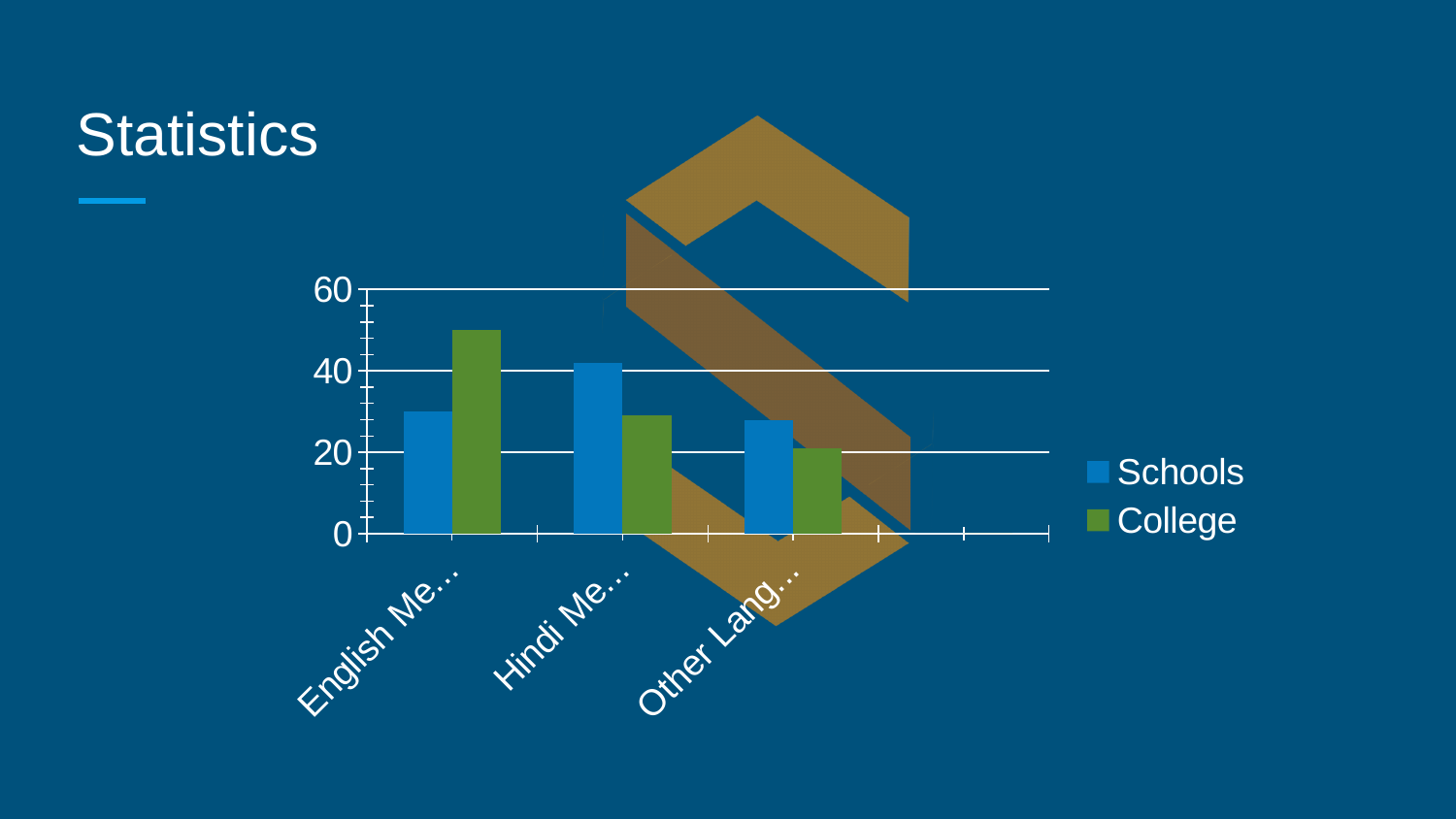

# Statistics

### Chart

| Category | Schools | College |
|---|---|---|
| English Medium | 30.0 | 50.0 |
| Hindi Medium | 42.0 | 29.0 |
| Other Languages | 28.0 | 21.0 |